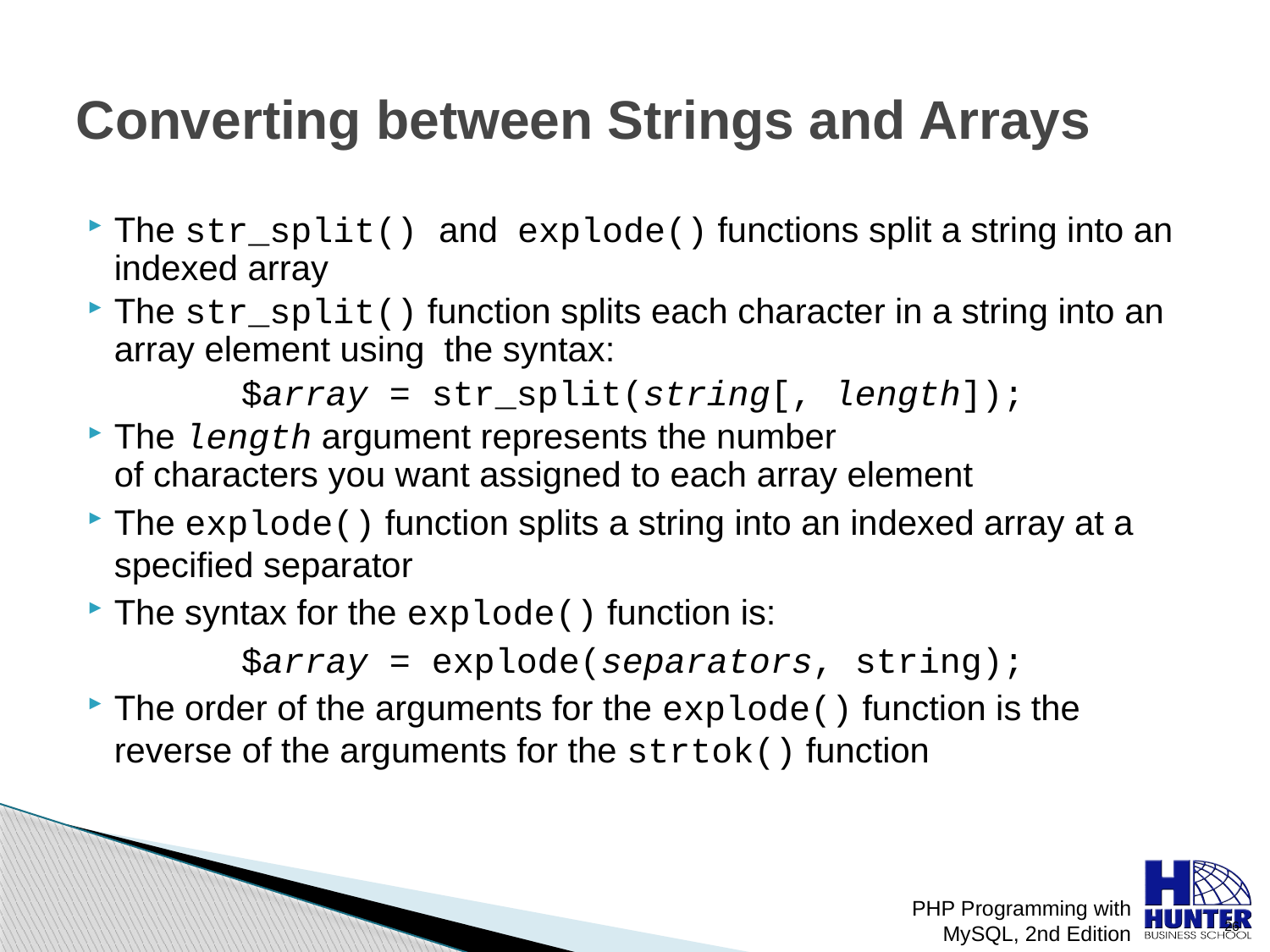

# Converting between Strings and Arrays
The str_split() and  explode() functions split a string into an indexed array
The str_split() function splits each character in a string into an array element using  the syntax:
 		$array = str_split(string[, length]);
The length argument represents the number
of characters you want assigned to each array element
The explode() function splits a string into an indexed array at a specified separator
The syntax for the explode() function is:
 		$array = explode(separators, string);
The order of the arguments for the explode() function is the reverse of the arguments for the strtok() function

PHP Programming with MySQL, 2nd Edition
 26